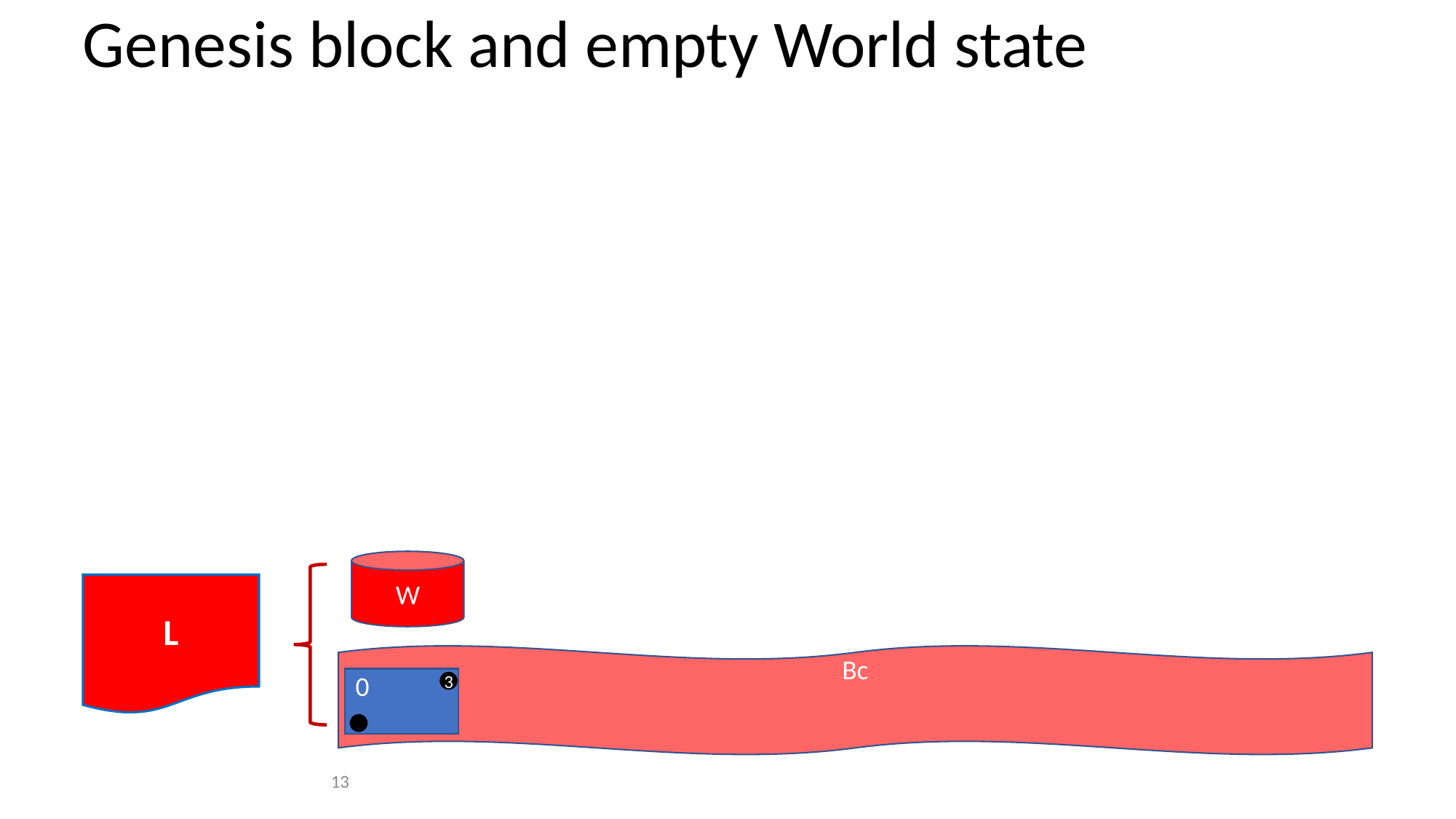

# Genesis block and empty World state
W

L
Bc
0
3

13